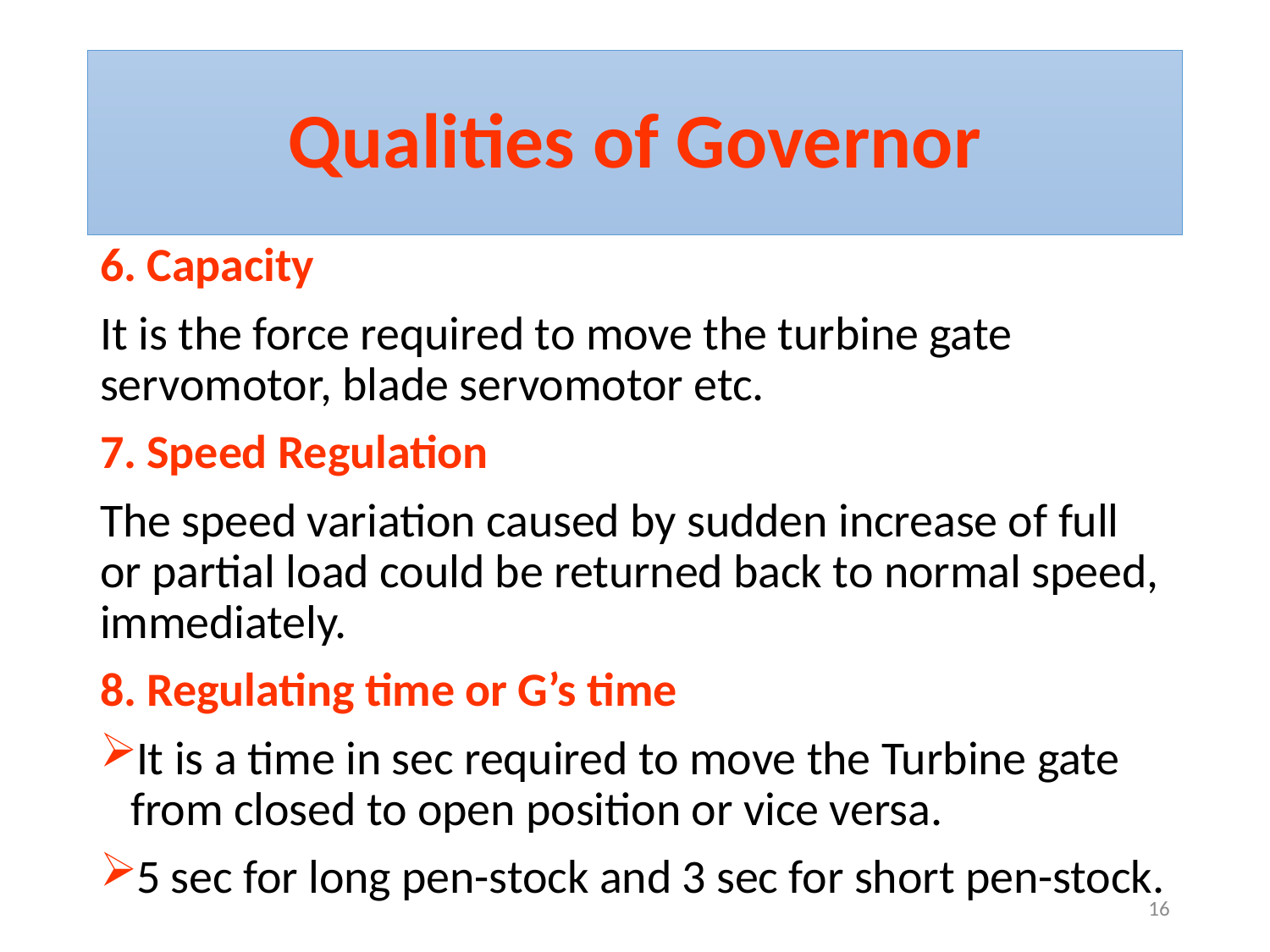

# Qualities of Governor
6. Capacity
It is the force required to move the turbine gate servomotor, blade servomotor etc.
7. Speed Regulation
The speed variation caused by sudden increase of full or partial load could be returned back to normal speed, immediately.
8. Regulating time or G’s time
It is a time in sec required to move the Turbine gate from closed to open position or vice versa.
5 sec for long pen-stock and 3 sec for short pen-stock.

16